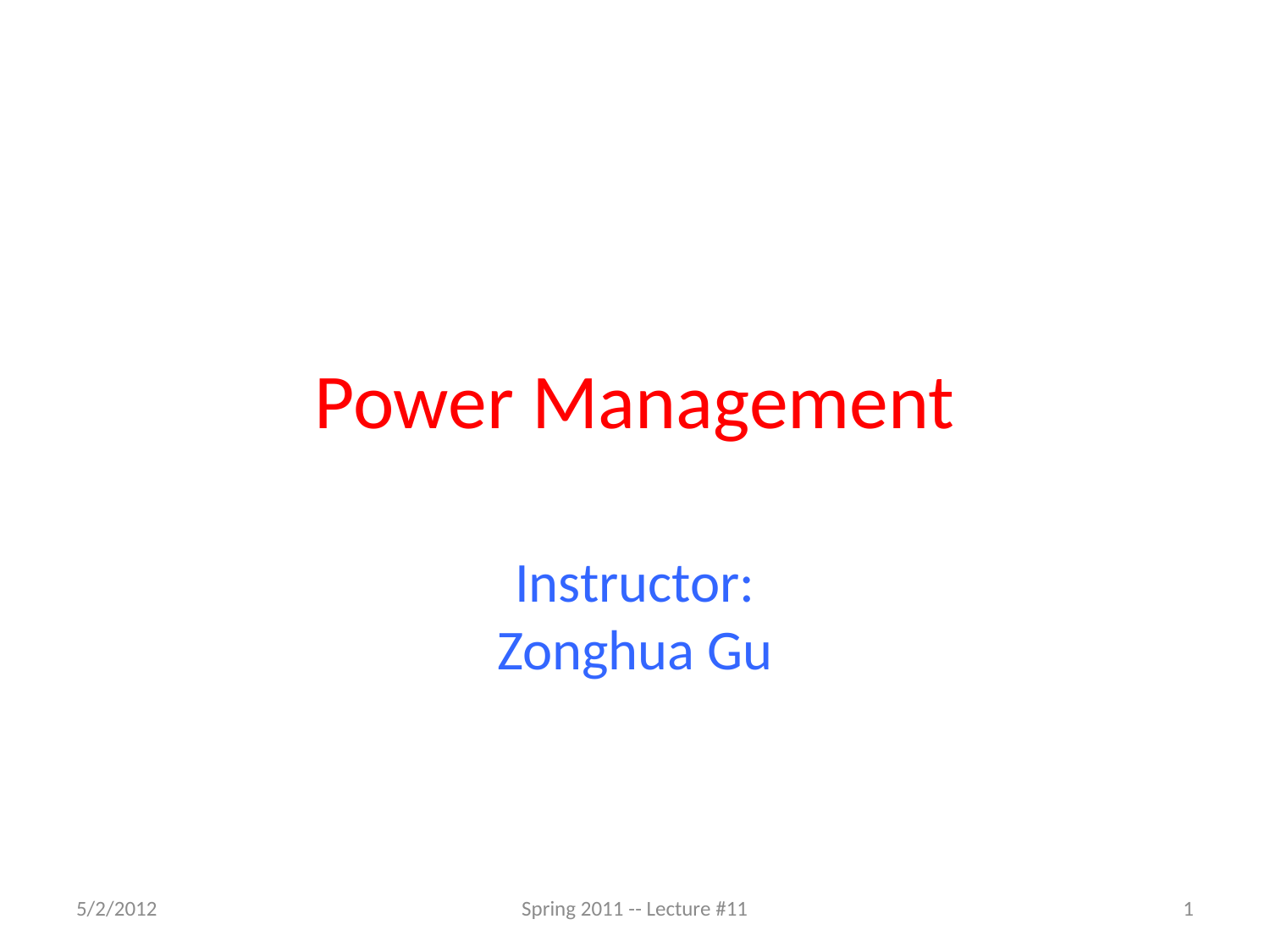

# Power Management
Instructor:
Zonghua Gu
5/2/2012
Spring 2011 -- Lecture #11
1